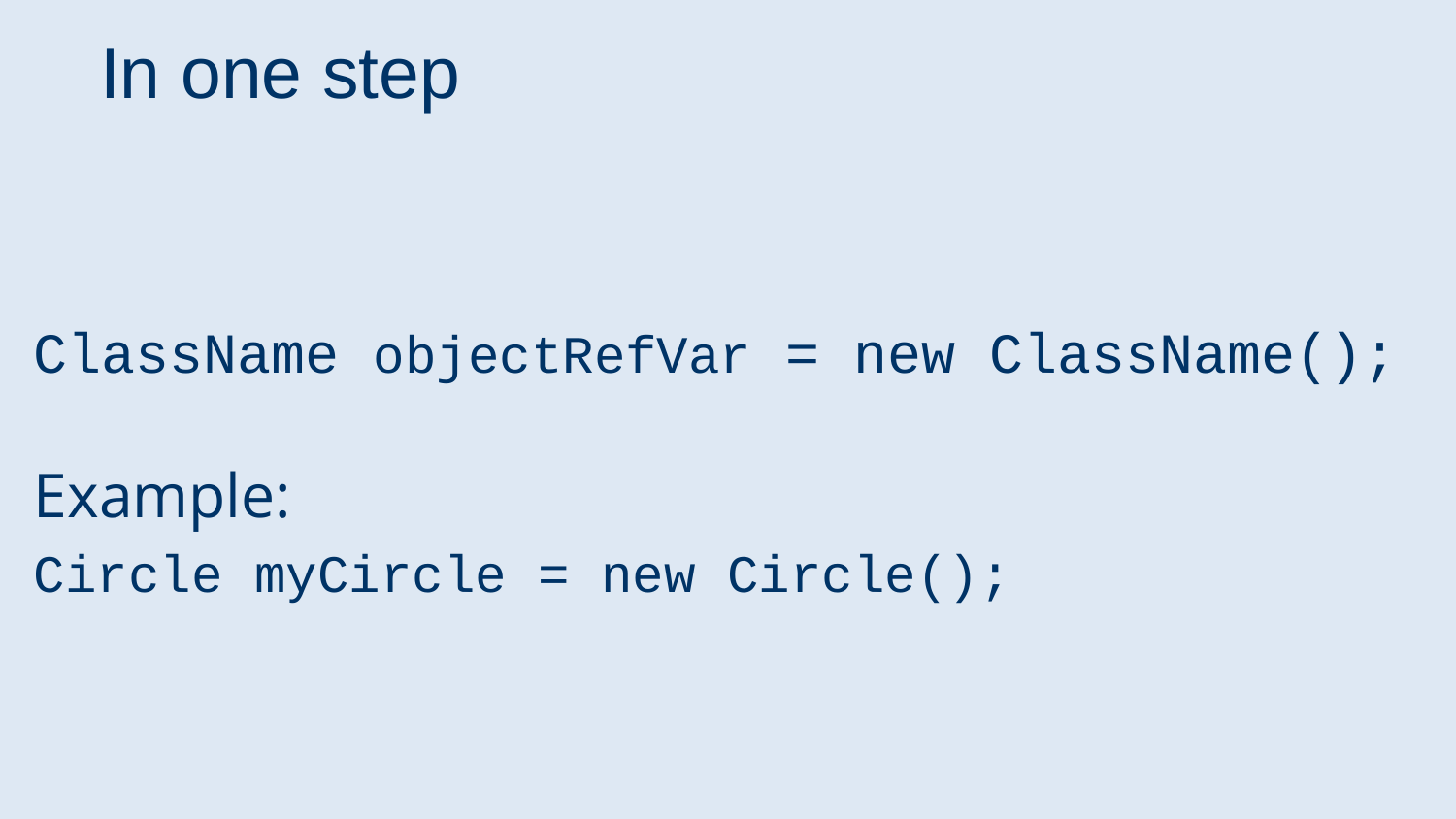

# In one step
ClassName objectRefVar = new ClassName();

Example:
Circle myCircle = new Circle();